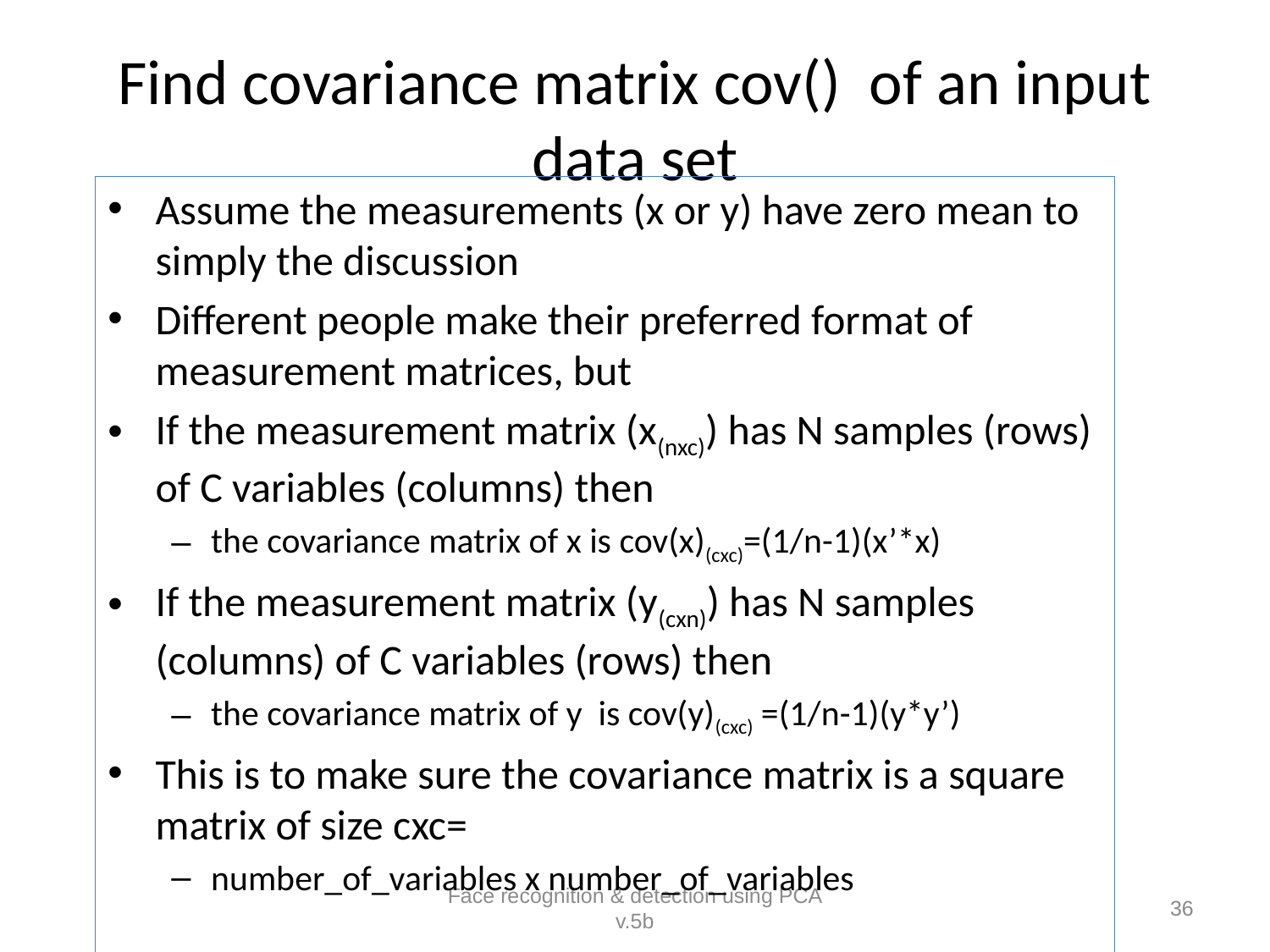

# Find covariance matrix cov()  of an input data set
Assume the measurements (x or y) have zero mean to simply the discussion
Different people make their preferred format of measurement matrices, but
If the measurement matrix (x(nxc)) has N samples (rows) of C variables (columns) then
the covariance matrix of x is cov(x)(cxc)=(1/n-1)(x’*x)
If the measurement matrix (y(cxn)) has N samples (columns) of C variables (rows) then
the covariance matrix of y  is cov(y)(cxc) =(1/n-1)(y*y’)
This is to make sure the covariance matrix is a square matrix of size cxc=
number_of_variables x number_of_variables

Face recognition & detection using PCA v.5b
36